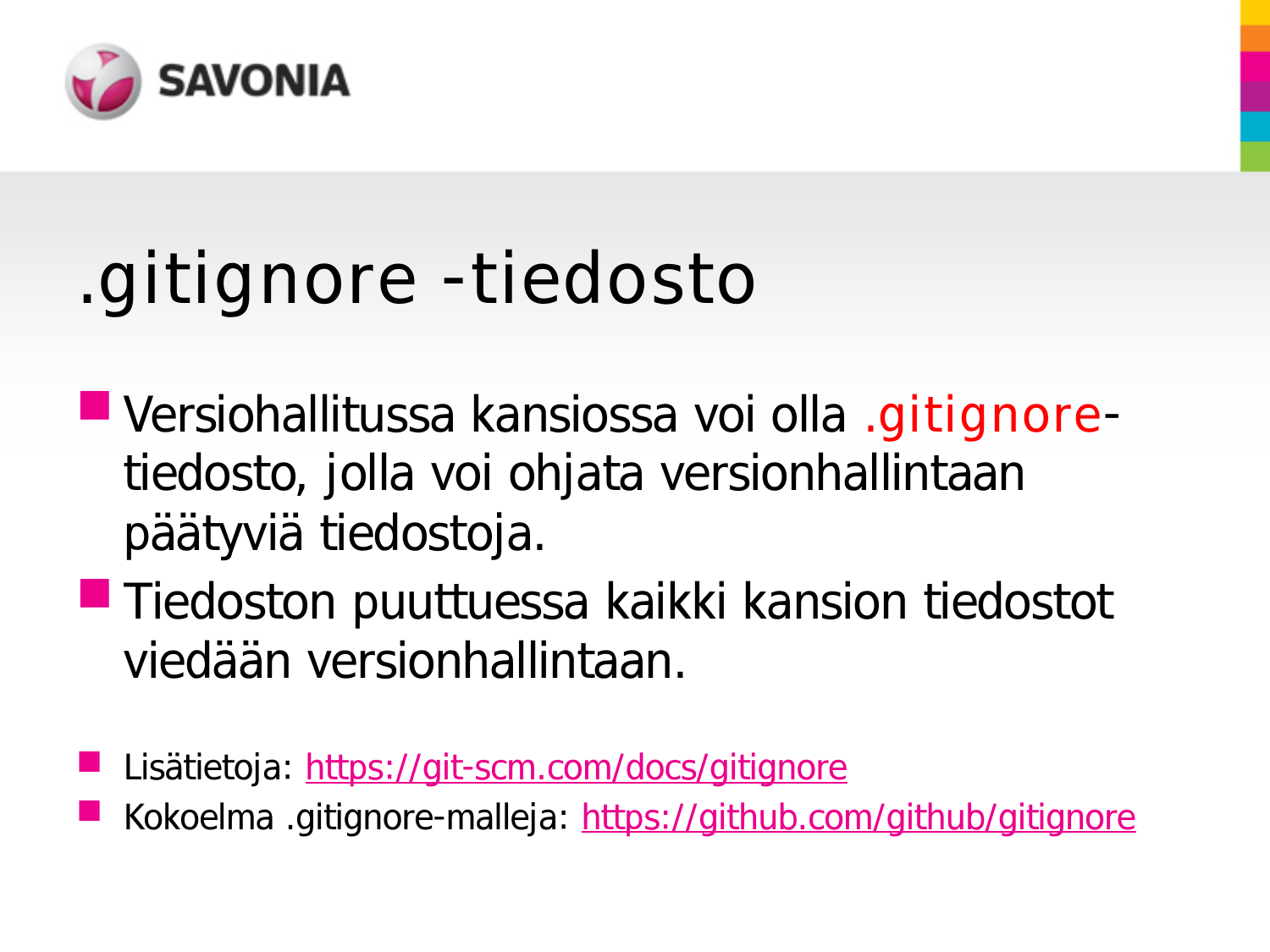

# .gitignore -tiedosto
Versiohallitussa kansiossa voi olla .gitignore-tiedosto, jolla voi ohjata versionhallintaan päätyviä tiedostoja.
Tiedoston puuttuessa kaikki kansion tiedostot viedään versionhallintaan.

Lisätietoja: https://git-scm.com/docs/gitignore
Kokoelma .gitignore-malleja: https://github.com/github/gitignore